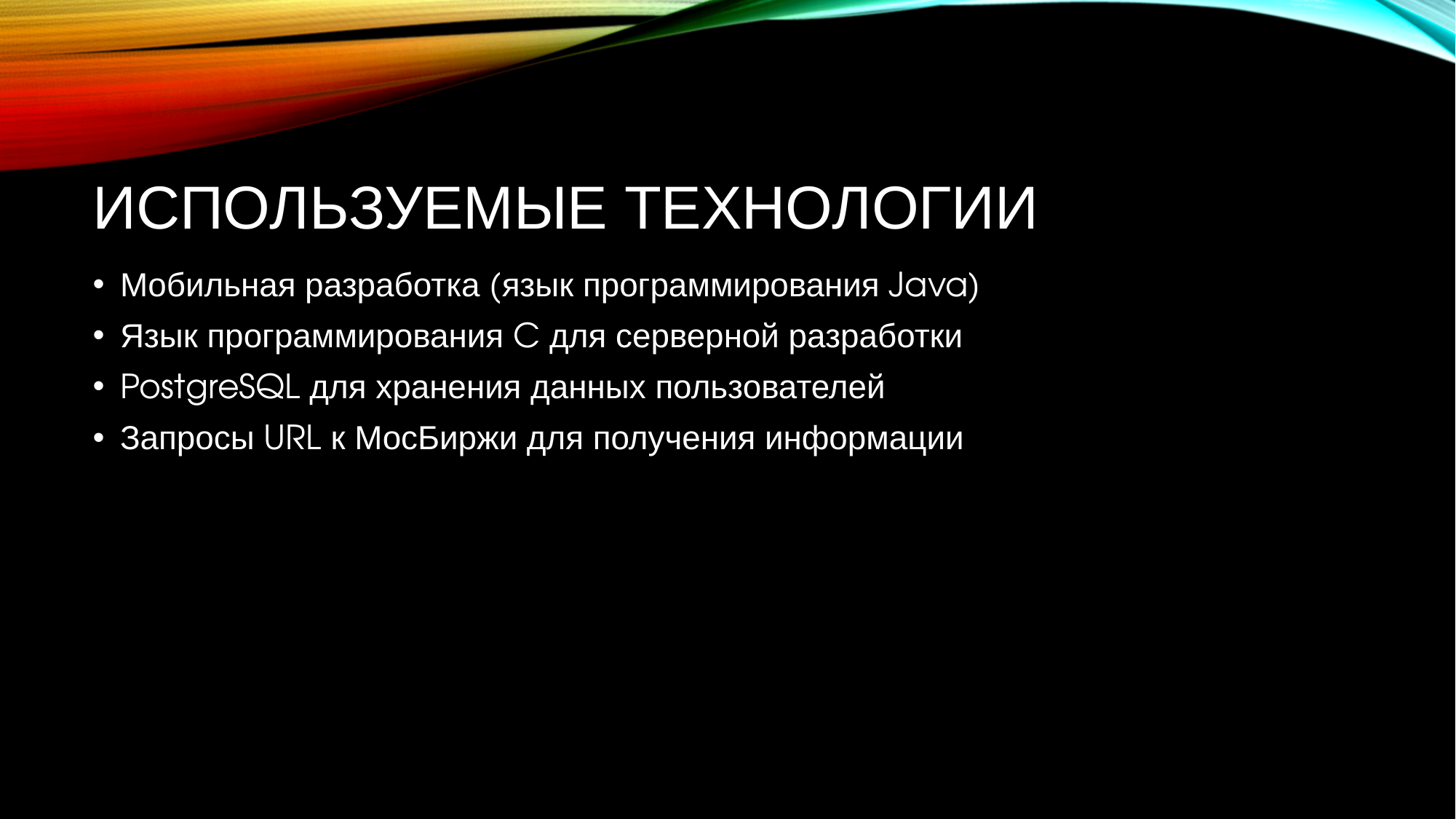

# Используемые Технологии
Мобильная разработка (язык программирования Java)
Язык программирования C для серверной разработки
PostgreSQL для хранения данных пользователей
Запросы URL к МосБиржи для получения информации